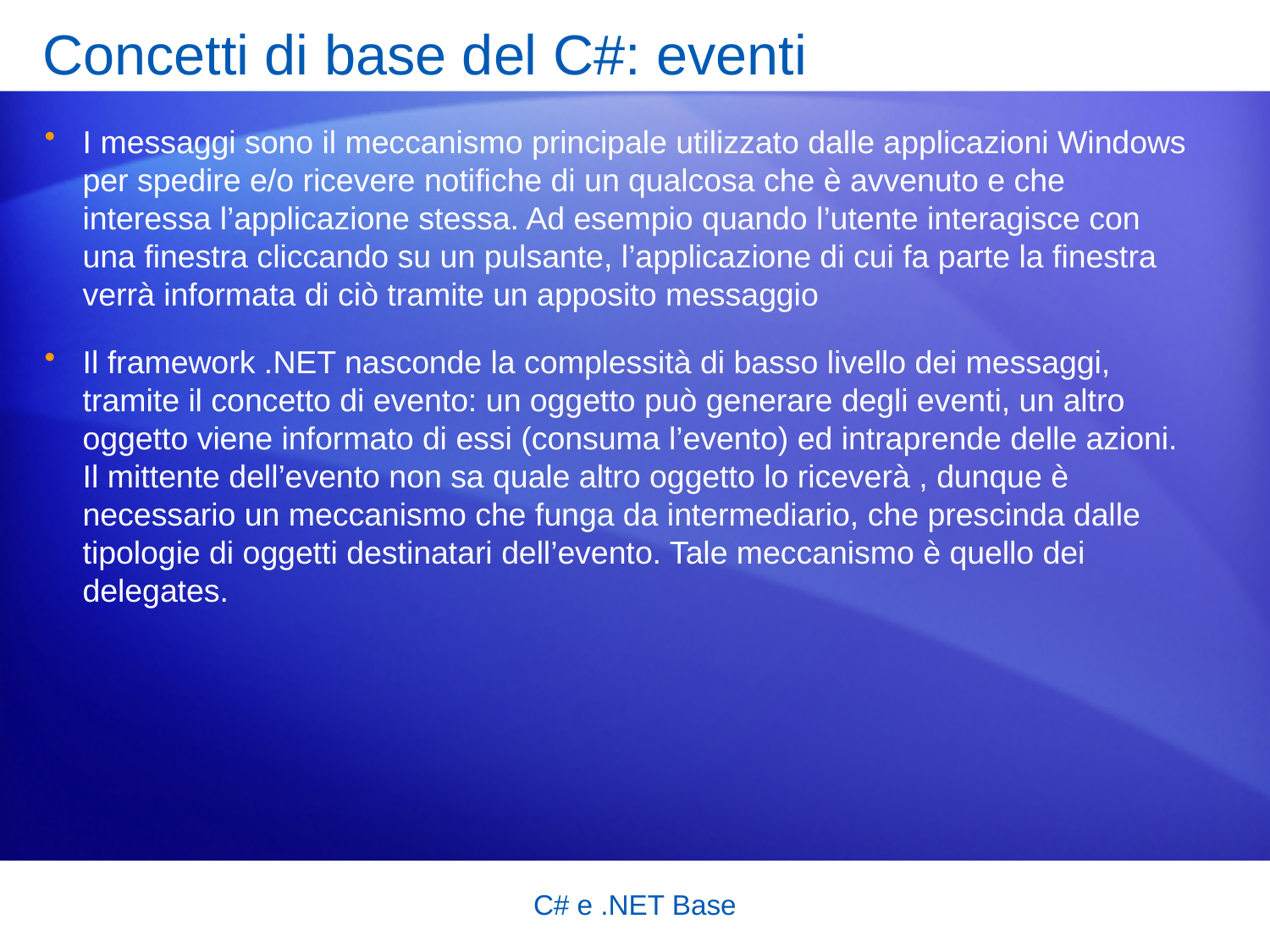

# Concetti di base del C#: eventi
I messaggi sono il meccanismo principale utilizzato dalle applicazioni Windows per spedire e/o ricevere notifiche di un qualcosa che è avvenuto e che interessa l’applicazione stessa. Ad esempio quando l’utente interagisce con una finestra cliccando su un pulsante, l’applicazione di cui fa parte la finestra verrà informata di ciò tramite un apposito messaggio
Il framework .NET nasconde la complessità di basso livello dei messaggi, tramite il concetto di evento: un oggetto può generare degli eventi, un altro oggetto viene informato di essi (consuma l’evento) ed intraprende delle azioni. Il mittente dell’evento non sa quale altro oggetto lo riceverà , dunque è necessario un meccanismo che funga da intermediario, che prescinda dalle tipologie di oggetti destinatari dell’evento. Tale meccanismo è quello dei delegates.

C# e .NET Base